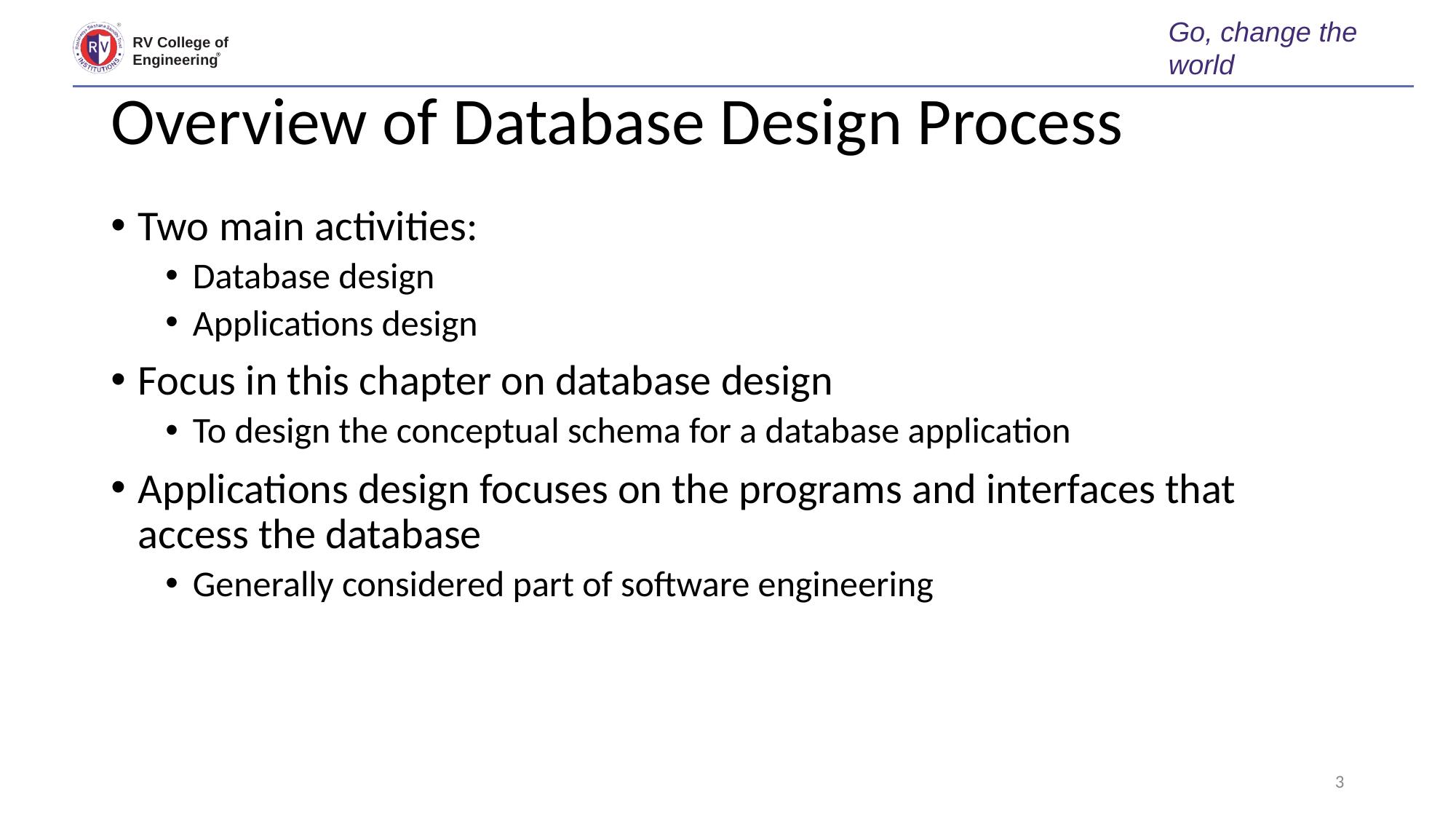

Go, change the world

RV College of
Engineering
# Overview of Database Design Process

Two main activities:
Database design
Applications design
Focus in this chapter on database design
To design the conceptual schema for a database application
Applications design focuses on the programs and interfaces that access the database
Generally considered part of software engineering

3